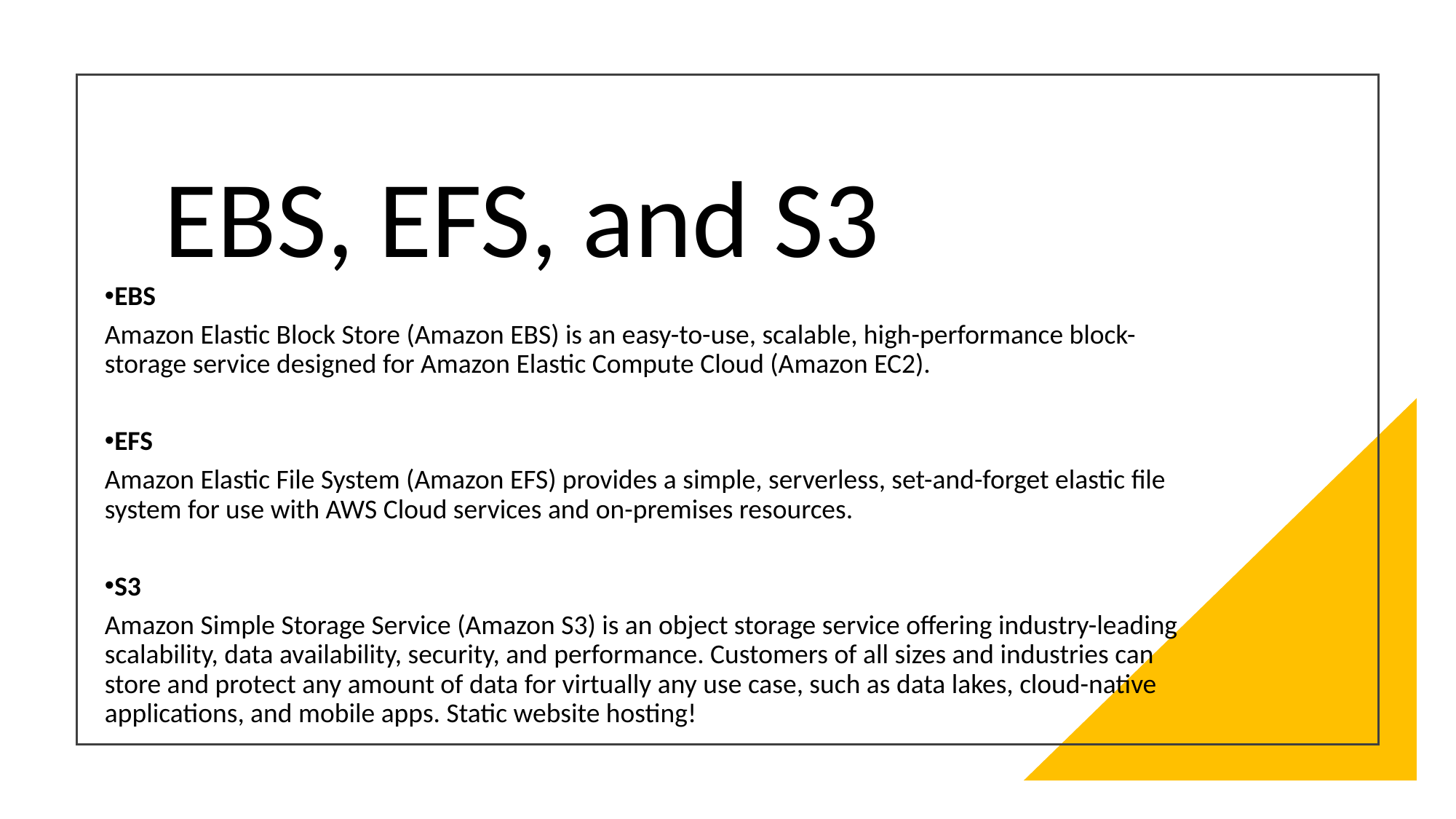

# EBS, EFS, and S3
EBS
Amazon Elastic Block Store (Amazon EBS) is an easy-to-use, scalable, high-performance block-storage service designed for Amazon Elastic Compute Cloud (Amazon EC2).

EFS
Amazon Elastic File System (Amazon EFS) provides a simple, serverless, set-and-forget elastic file system for use with AWS Cloud services and on-premises resources.

S3
Amazon Simple Storage Service (Amazon S3) is an object storage service offering industry-leading scalability, data availability, security, and performance. Customers of all sizes and industries can store and protect any amount of data for virtually any use case, such as data lakes, cloud-native applications, and mobile apps. Static website hosting!